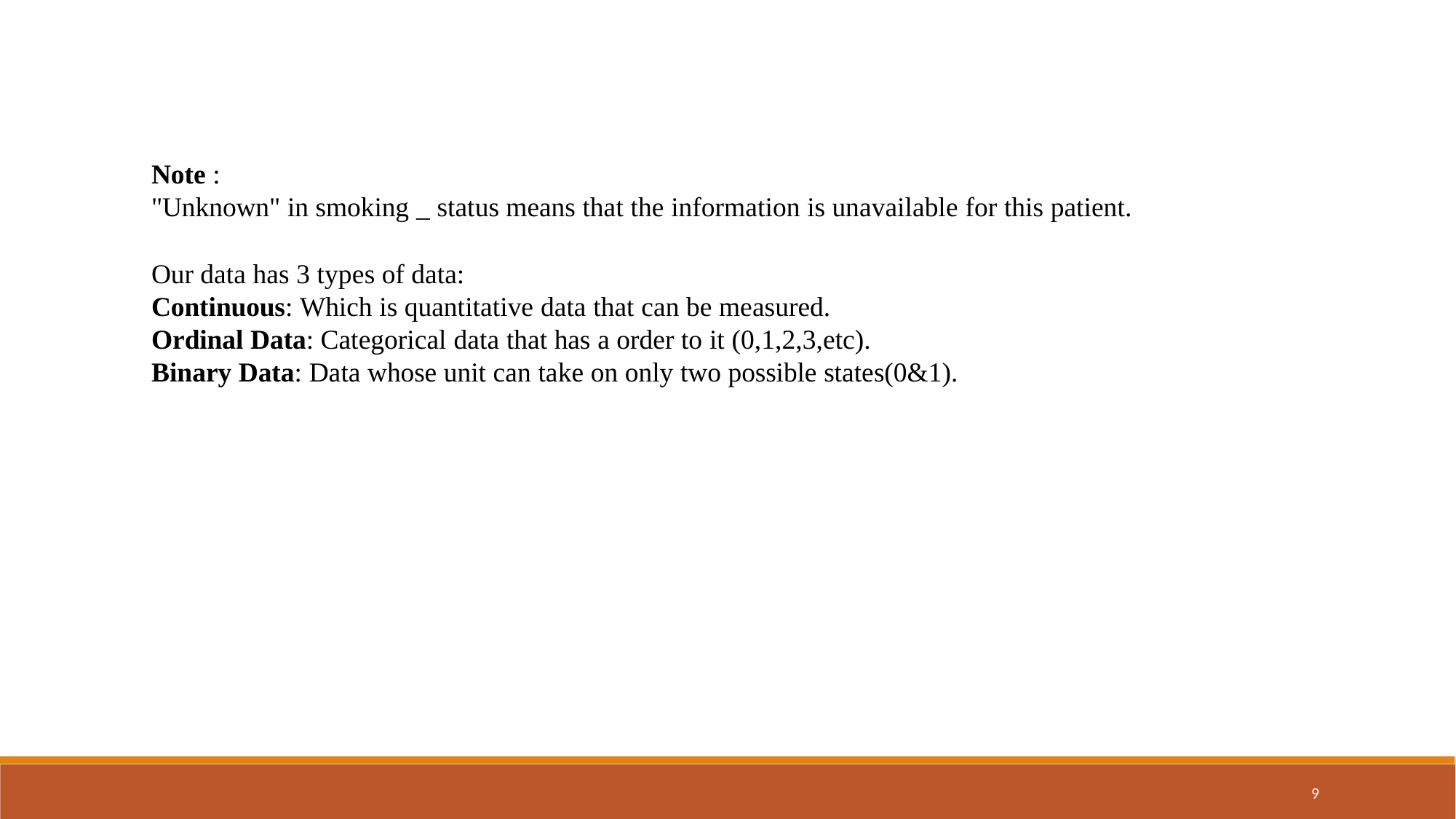

Note :
"Unknown" in smoking _ status means that the information is unavailable for this patient.

Our data has 3 types of data:
Continuous: Which is quantitative data that can be measured.
Ordinal Data: Categorical data that has a order to it (0,1,2,3,etc).
Binary Data: Data whose unit can take on only two possible states(0&1).
9